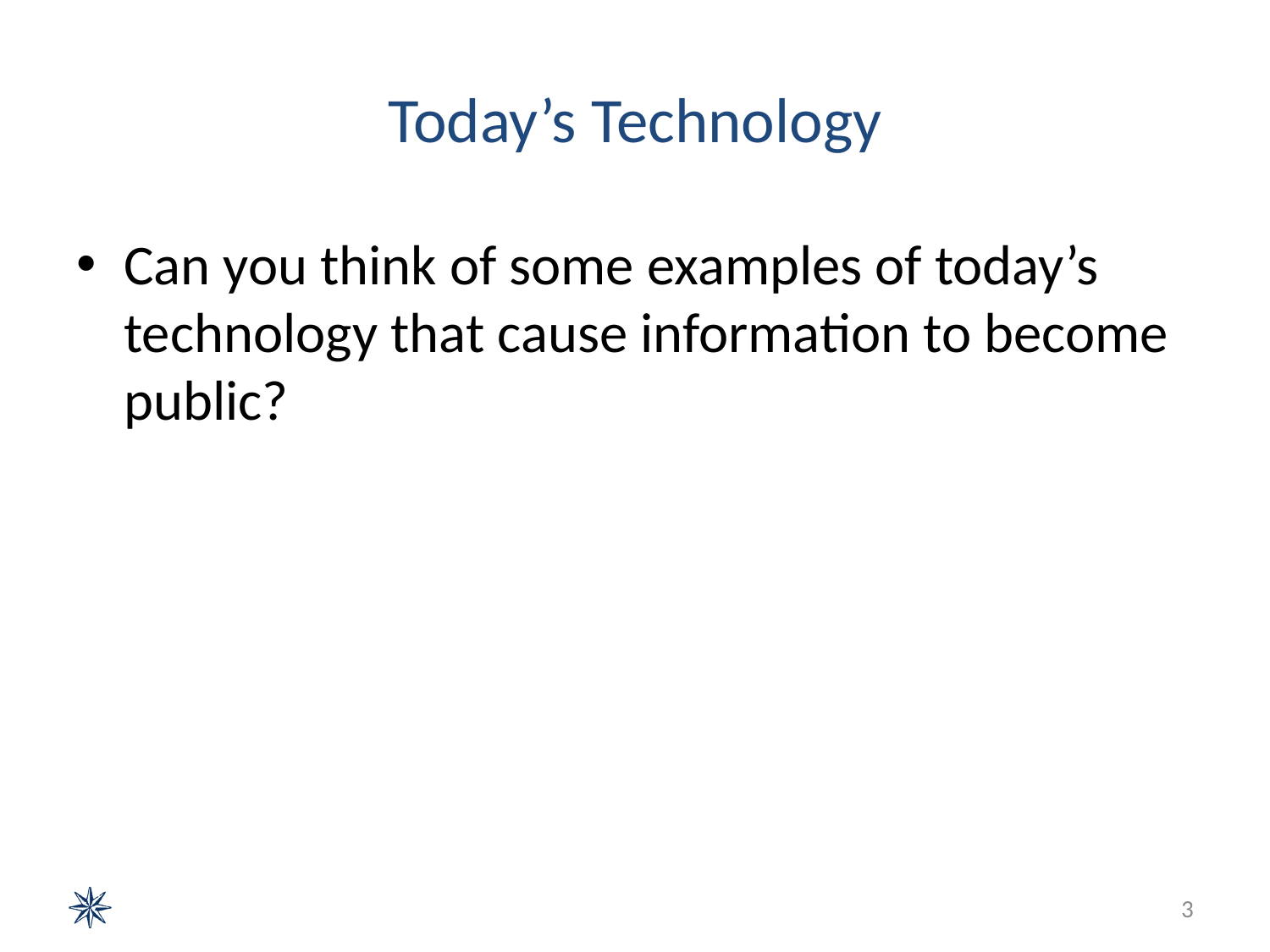

# Today’s Technology
Can you think of some examples of today’s technology that cause information to become public?
3